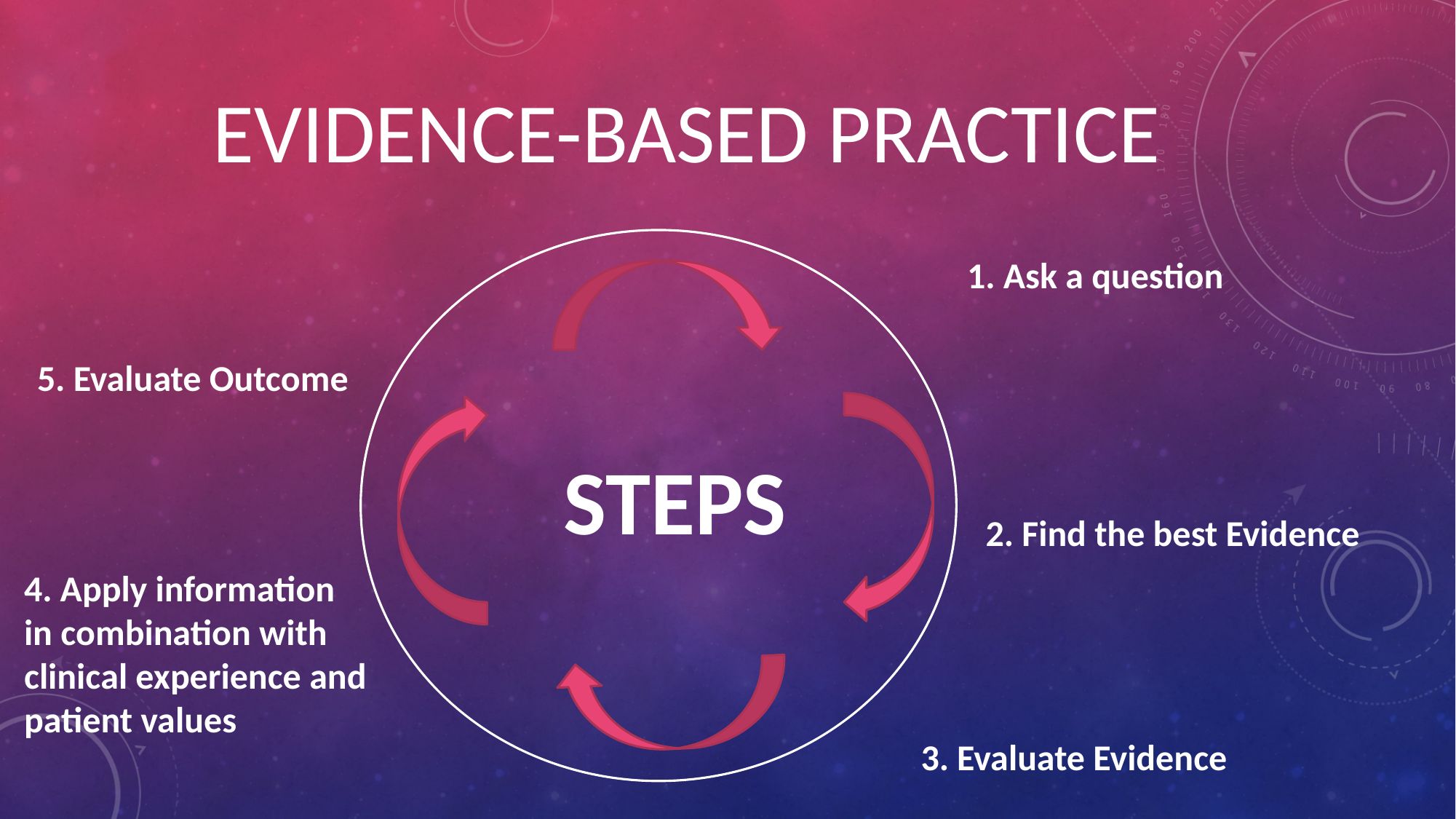

# Evidence-based Practice

1. Ask a question

5. Evaluate Outcome
STEPS

2. Find the best Evidence
4. Apply information in combination with clinical experience and patient values

3. Evaluate Evidence